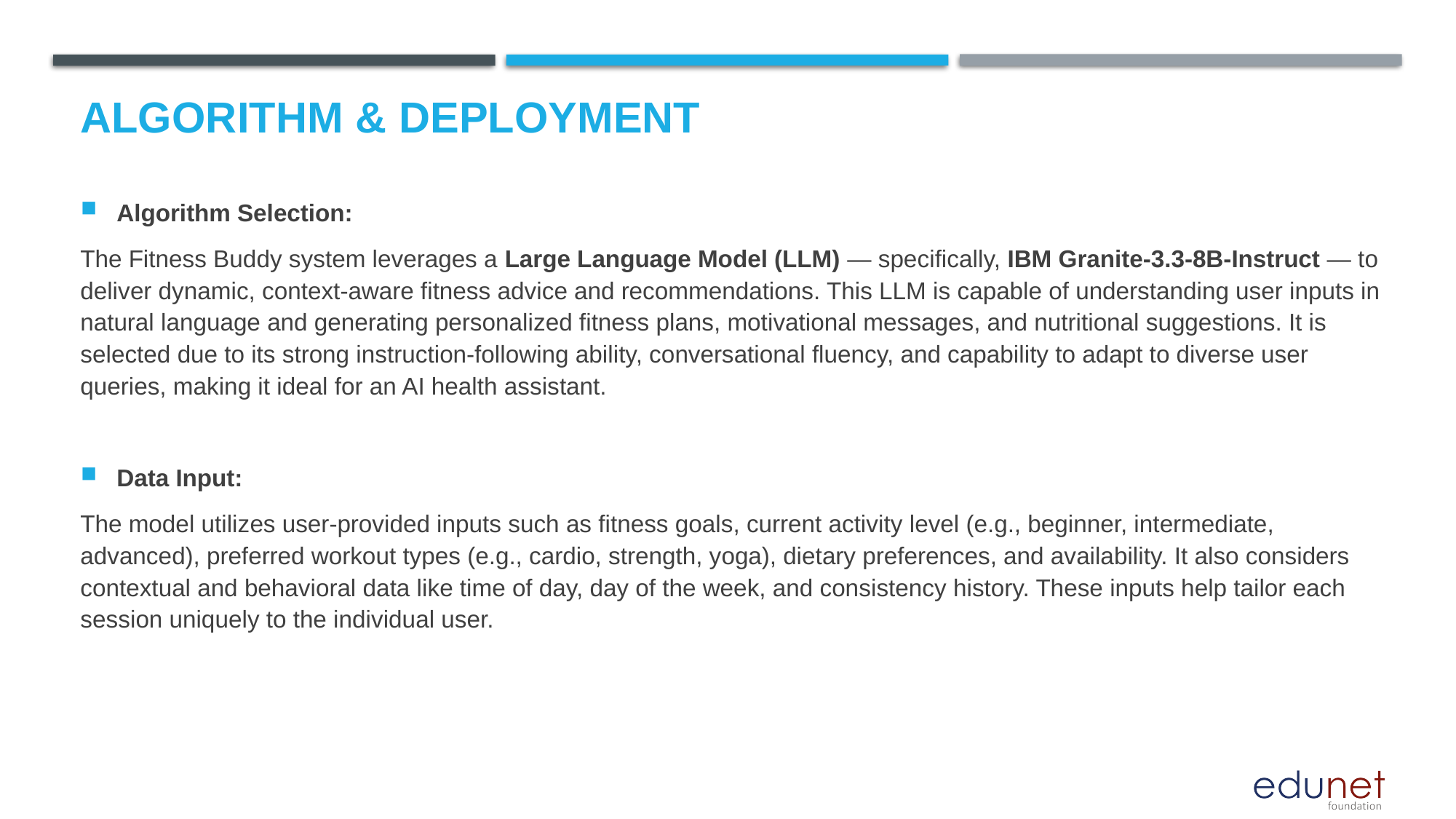

# Algorithm & Deployment
Algorithm Selection:
The Fitness Buddy system leverages a Large Language Model (LLM) — specifically, IBM Granite-3.3-8B-Instruct — to deliver dynamic, context-aware fitness advice and recommendations. This LLM is capable of understanding user inputs in natural language and generating personalized fitness plans, motivational messages, and nutritional suggestions. It is selected due to its strong instruction-following ability, conversational fluency, and capability to adapt to diverse user queries, making it ideal for an AI health assistant.

Data Input:
The model utilizes user-provided inputs such as fitness goals, current activity level (e.g., beginner, intermediate, advanced), preferred workout types (e.g., cardio, strength, yoga), dietary preferences, and availability. It also considers contextual and behavioral data like time of day, day of the week, and consistency history. These inputs help tailor each session uniquely to the individual user.